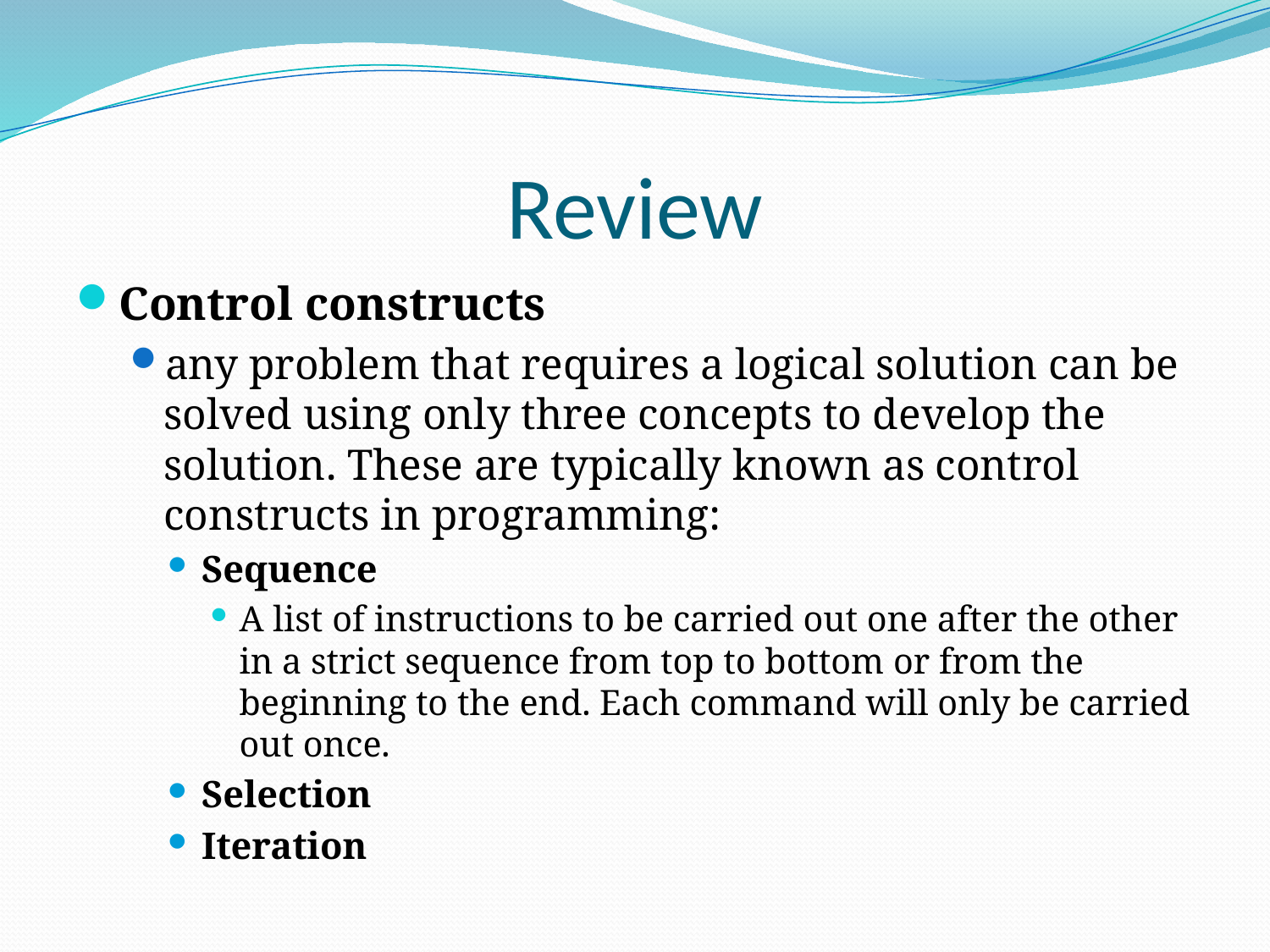

# Review
Control constructs
any problem that requires a logical solution can be solved using only three concepts to develop the solution. These are typically known as control constructs in programming:
Sequence
A list of instructions to be carried out one after the other in a strict sequence from top to bottom or from the beginning to the end. Each command will only be carried out once.
Selection
Iteration